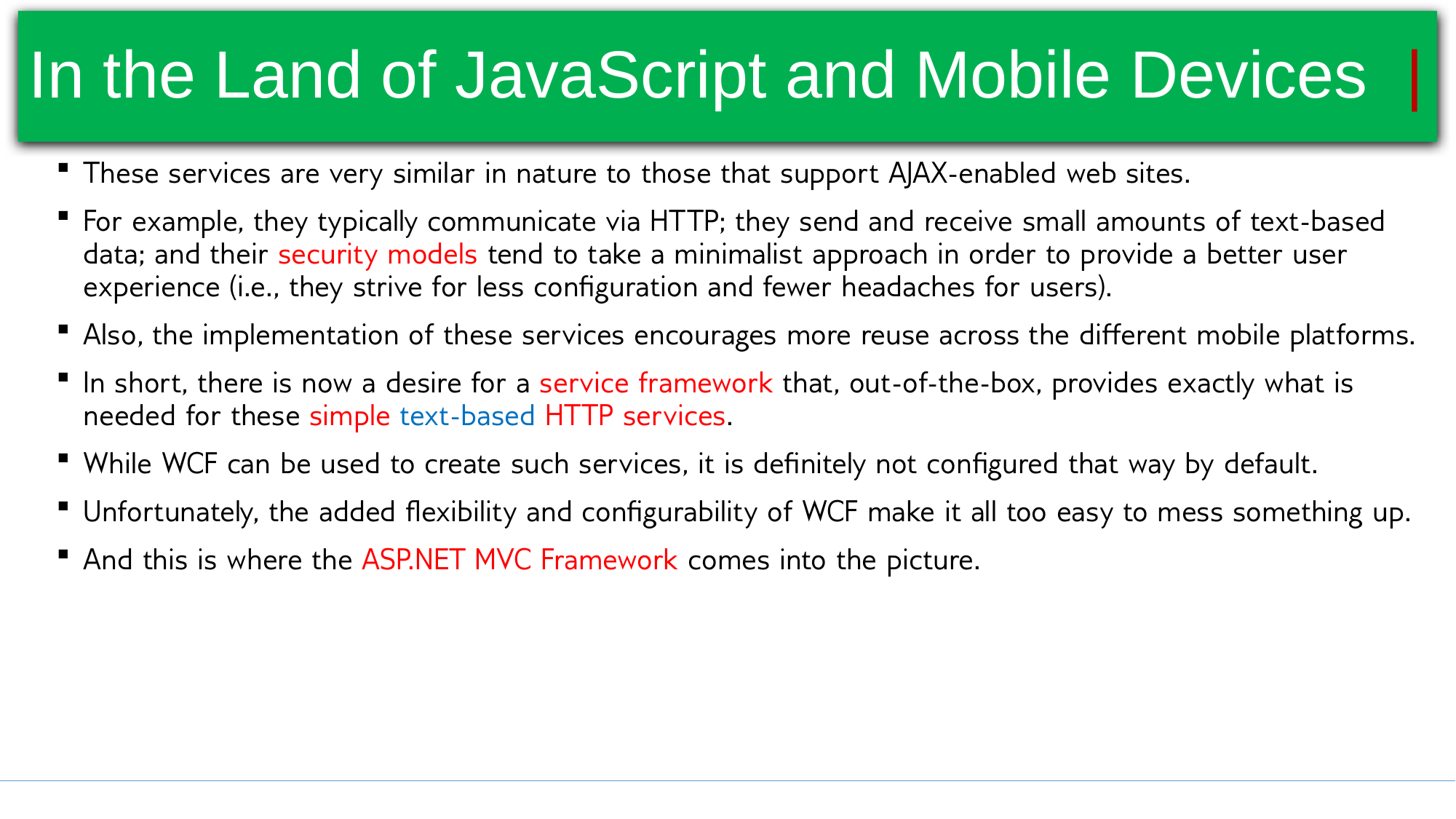

# In the Land of JavaScript and Mobile Devices  |
These services are very similar in nature to those that support AJAX-enabled web sites.
For example, they typically communicate via HTTP; they send and receive small amounts of text-based data; and their security models tend to take a minimalist approach in order to provide a better user experience (i.e., they strive for less configuration and fewer headaches for users).
Also, the implementation of these services encourages more reuse across the different mobile platforms.
In short, there is now a desire for a service framework that, out-of-the-box, provides exactly what is needed for these simple text-based HTTP services.
While WCF can be used to create such services, it is definitely not configured that way by default.
Unfortunately, the added flexibility and configurability of WCF make it all too easy to mess something up.
And this is where the ASP.NET MVC Framework comes into the picture.